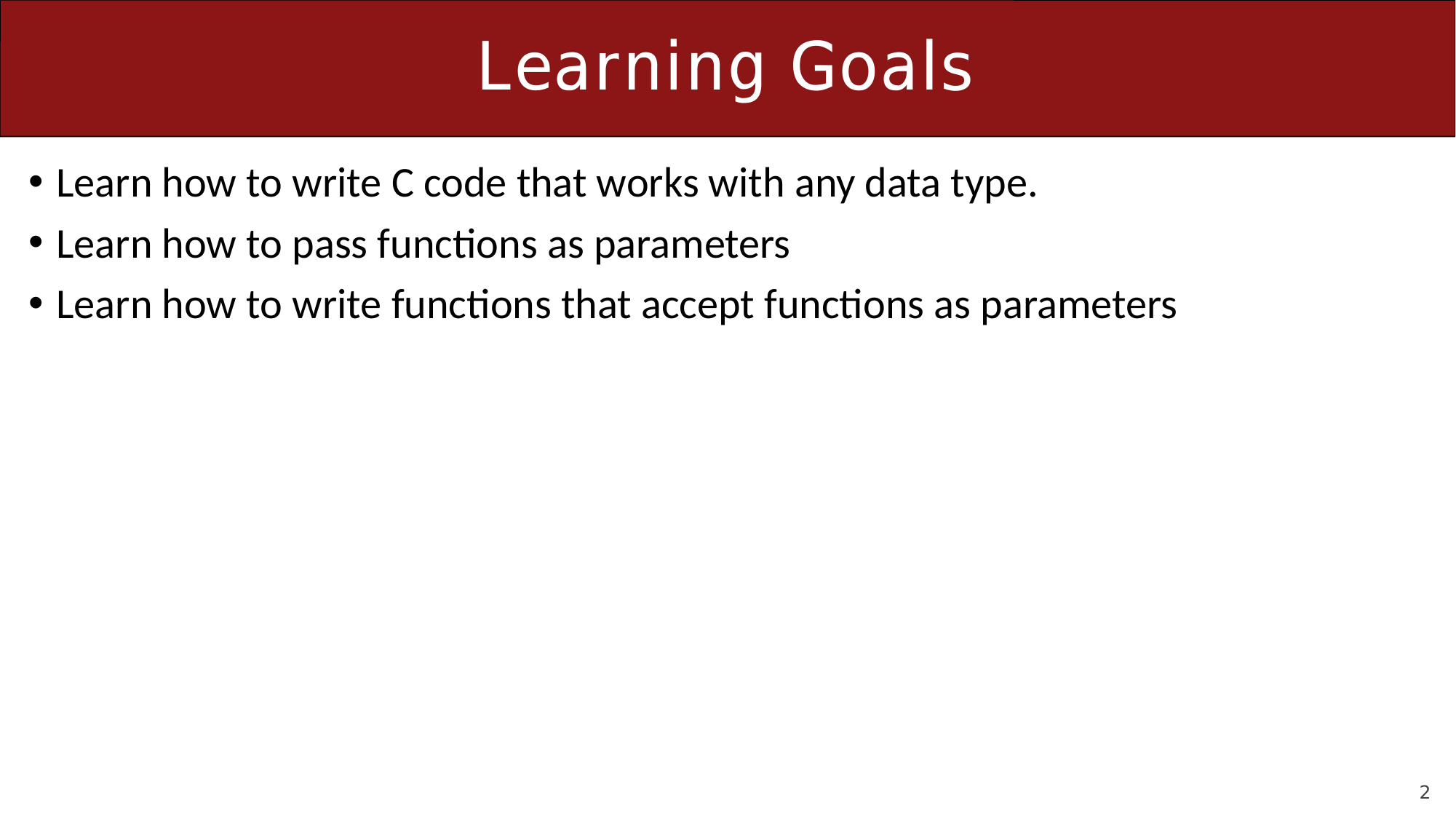

# Learning Goals
Learn how to write C code that works with any data type.
Learn how to pass functions as parameters
Learn how to write functions that accept functions as parameters